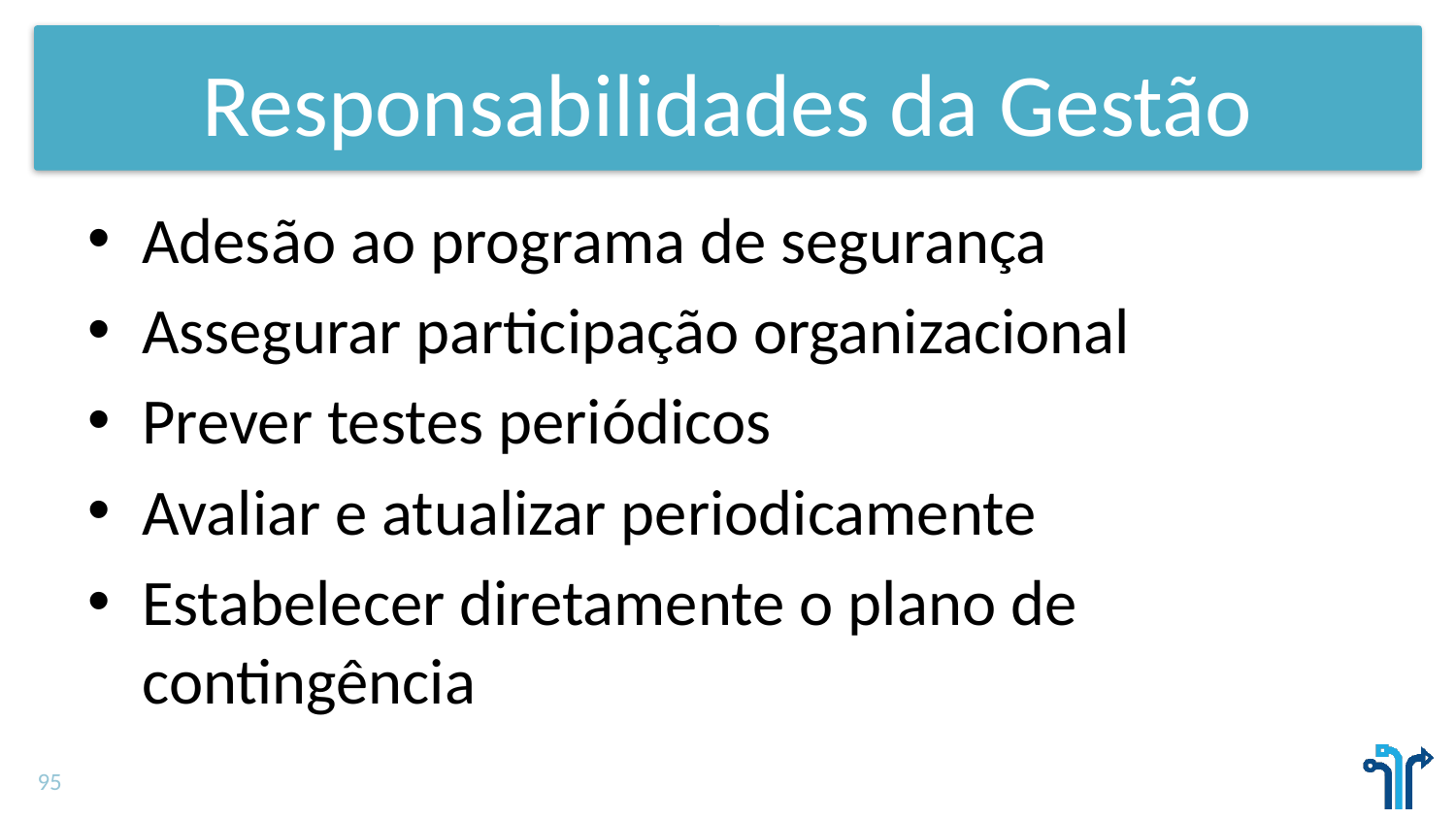

# Responsabilidades da Gestão
Adesão ao programa de segurança
Assegurar participação organizacional
Prever testes periódicos
Avaliar e atualizar periodicamente
Estabelecer diretamente o plano de contingência
95